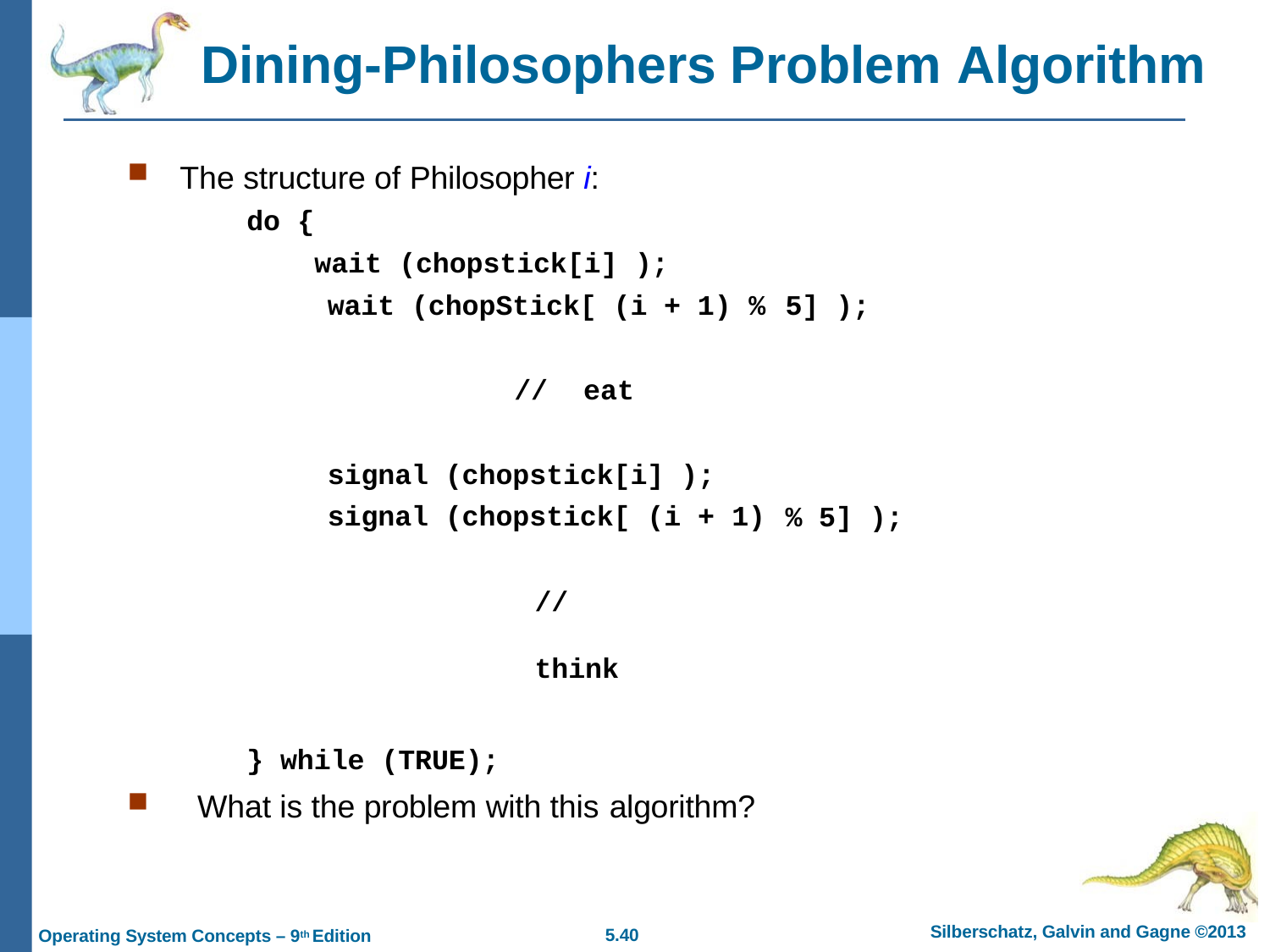

# Dining-Philosophers Problem Algorithm
The structure of Philosopher i:
do {
wait (chopstick[i] );
wait (chopStick[ (i + 1) %
5] );
//	eat
signal (chopstick[i] );  signal (chopstick[ (i + 1)
% 5] );
//	think

} while (TRUE);
What is the problem with this algorithm?
Silberschatz, Galvin and Gagne ©2013
5.40
Operating System Concepts – 9th Edition